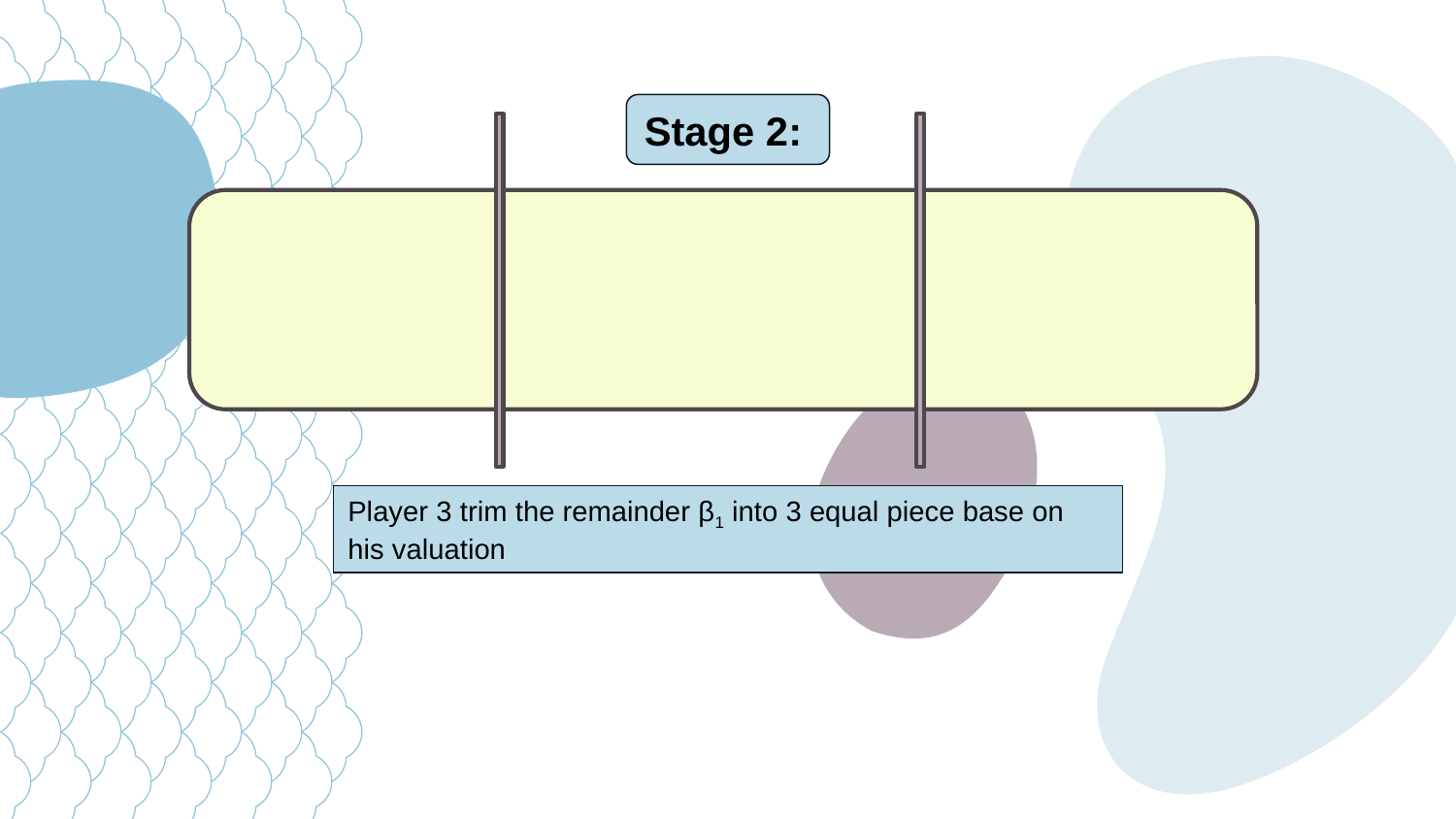

Stage 2:

Player 3 trim the remainder β1 into 3 equal piece base on his valuation